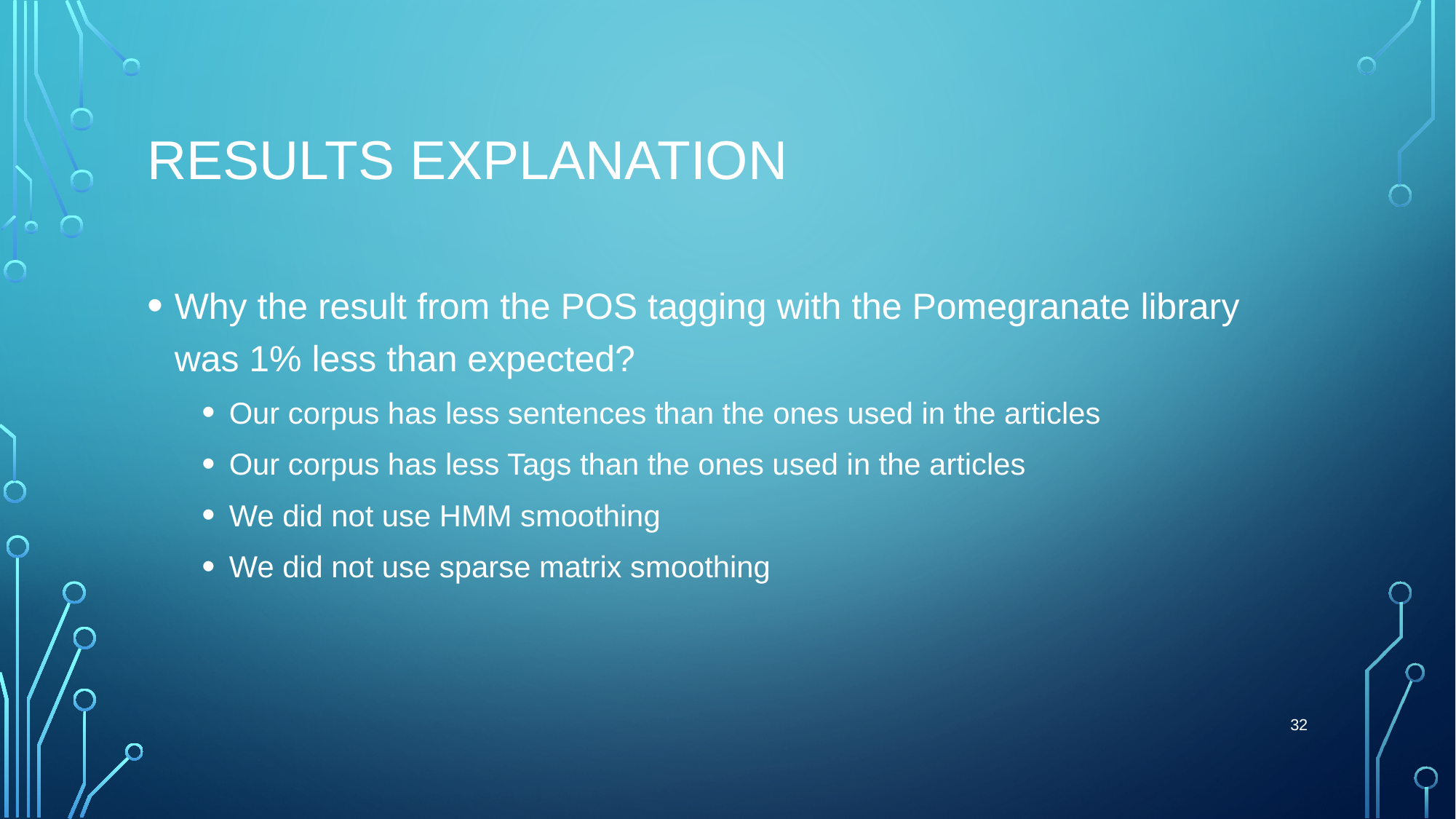

# Results Explanation
Why the result from the POS tagging with the Pomegranate library was 1% less than expected?
Our corpus has less sentences than the ones used in the articles
Our corpus has less Tags than the ones used in the articles
We did not use HMM smoothing
We did not use sparse matrix smoothing

32